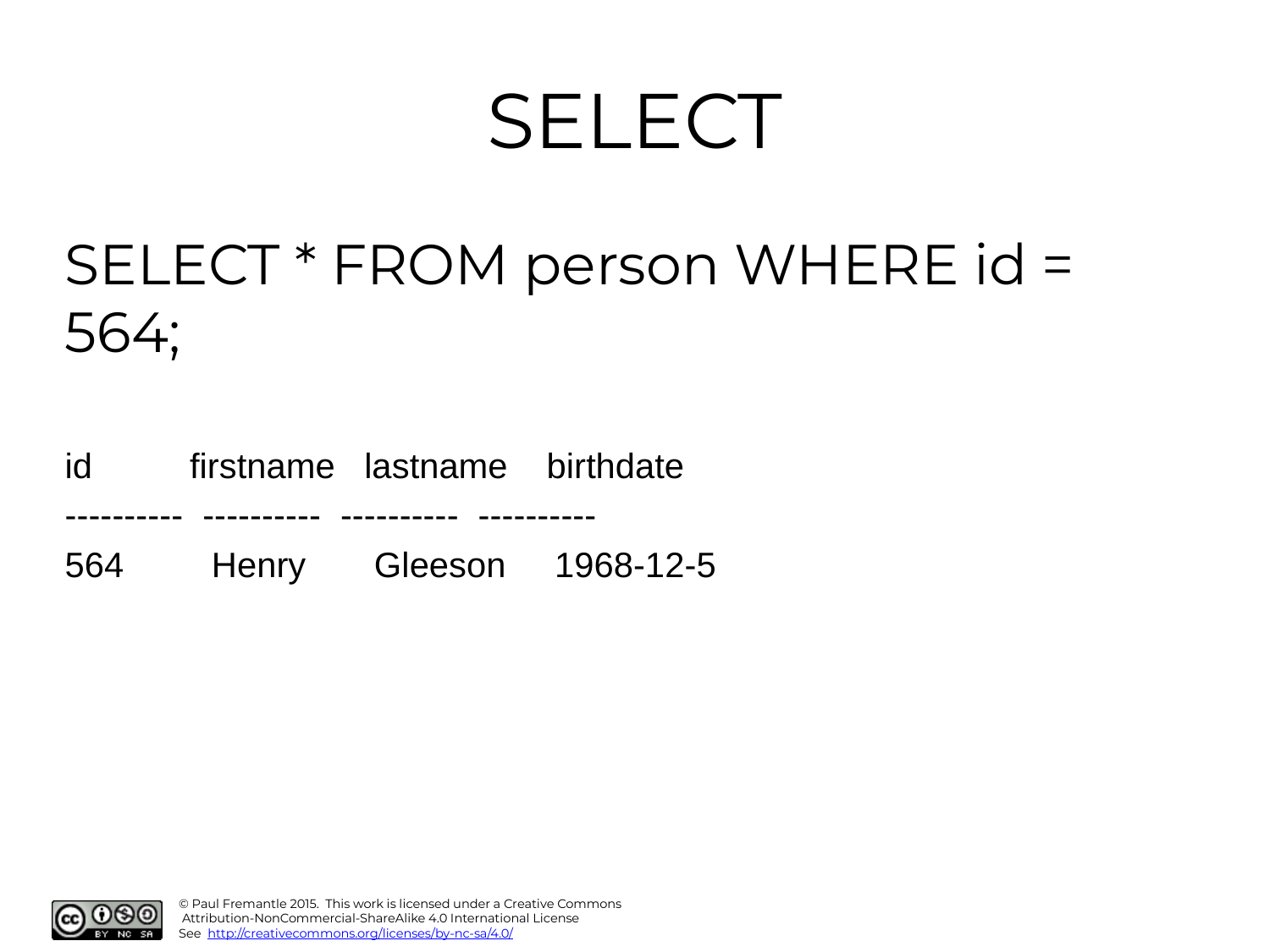

# SELECT
SELECT * FROM person WHERE id = 564;
id          firstname   lastname    birthdate
----------  ----------  ----------  ----------
564         Henry       Gleeson     1968-12-5